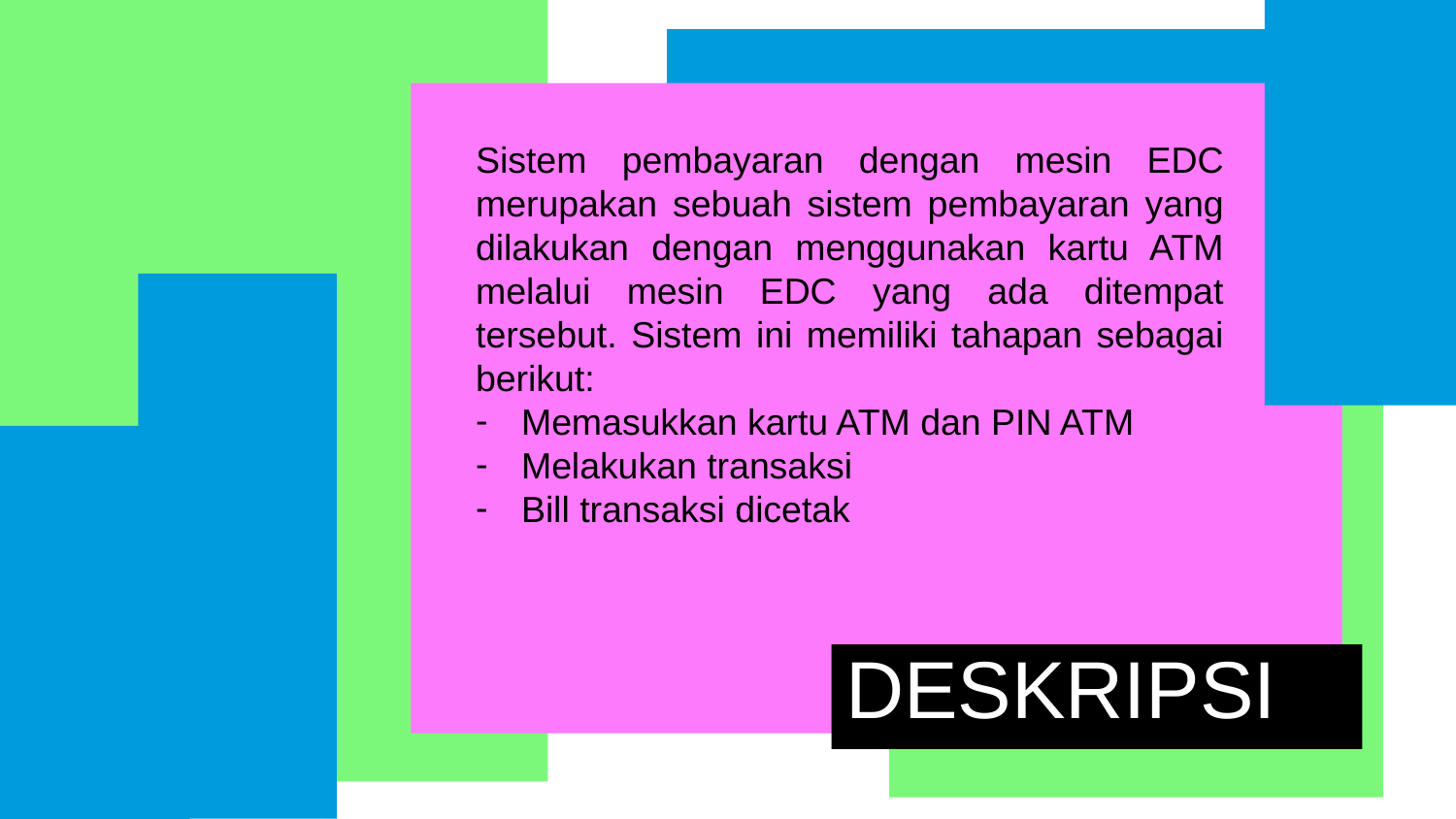

Sistem pembayaran dengan mesin EDC merupakan sebuah sistem pembayaran yang dilakukan dengan menggunakan kartu ATM melalui mesin EDC yang ada ditempat tersebut. Sistem ini memiliki tahapan sebagai berikut:
Memasukkan kartu ATM dan PIN ATM
Melakukan transaksi
Bill transaksi dicetak

# DESKRIPSI